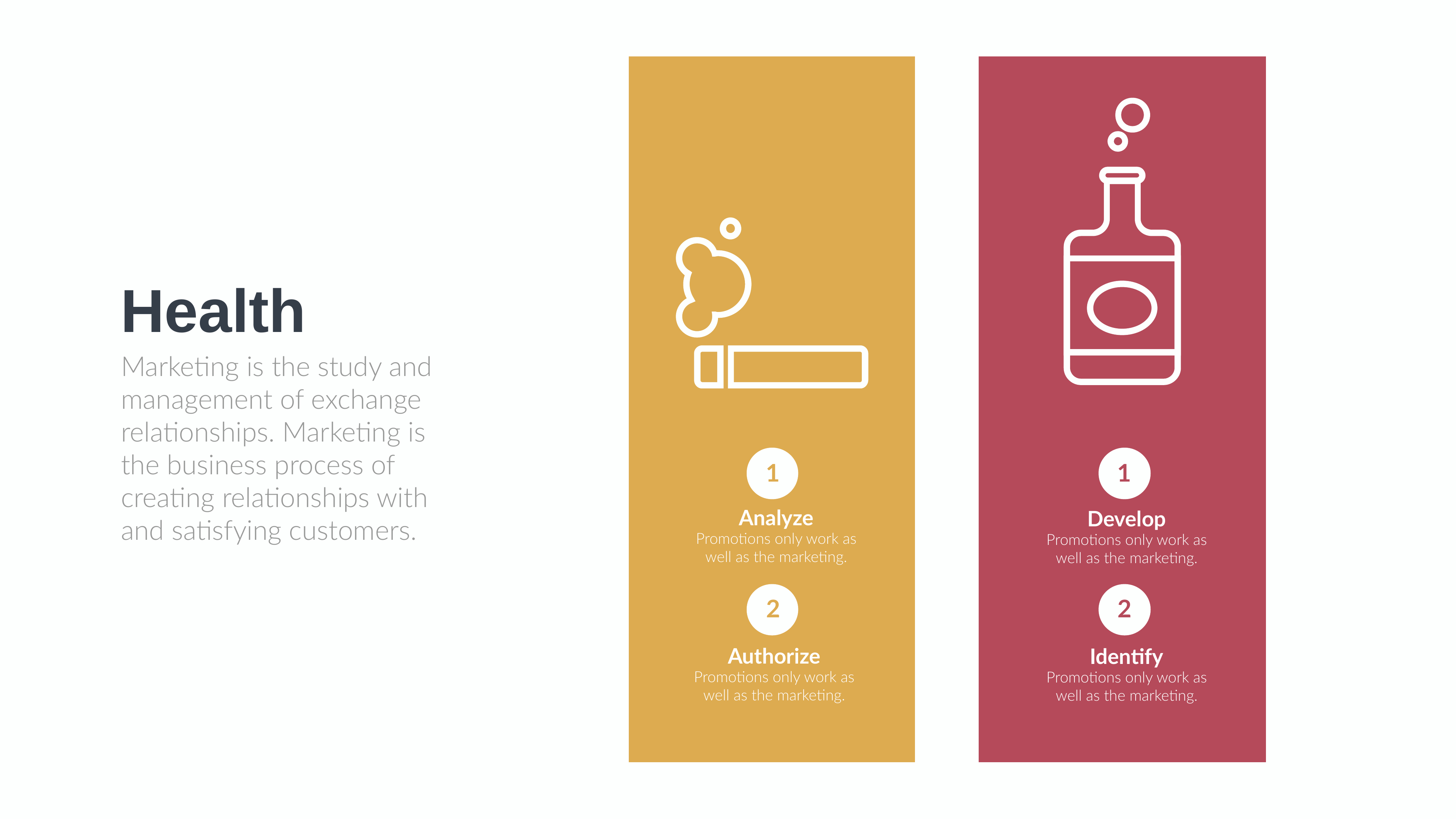

Health
Marketing is the study and management of exchange relationships. Marketing is the business process of creating relationships with and satisfying customers.

1
1
Analyze
Promotions only work as well as the marketing.
Develop
Promotions only work as well as the marketing.

2
2
Authorize
Promotions only work as well as the marketing.
Identify
Promotions only work as well as the marketing.